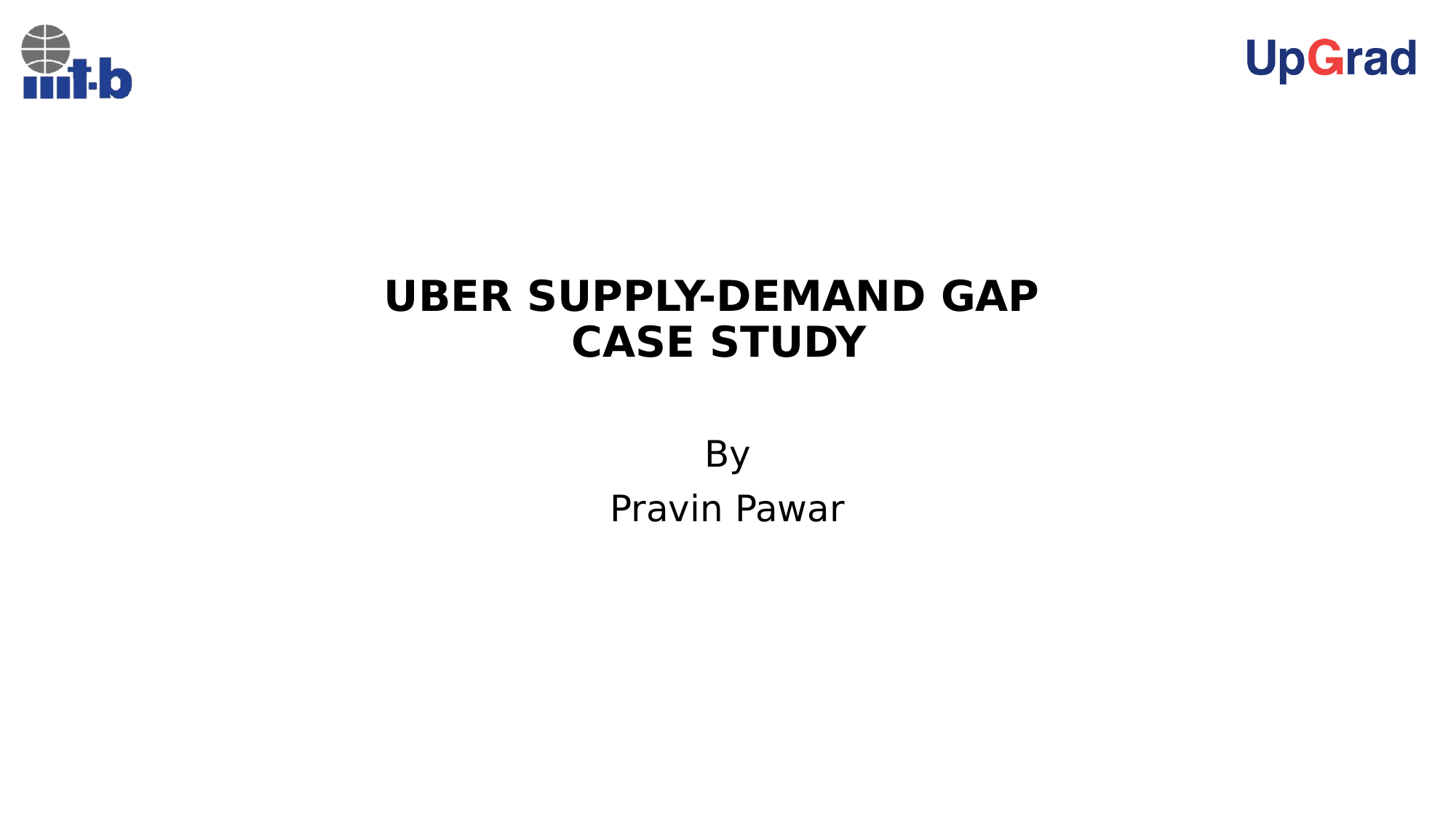

# Uber Supply-Demand Gap Case Study
By
Pravin Pawar